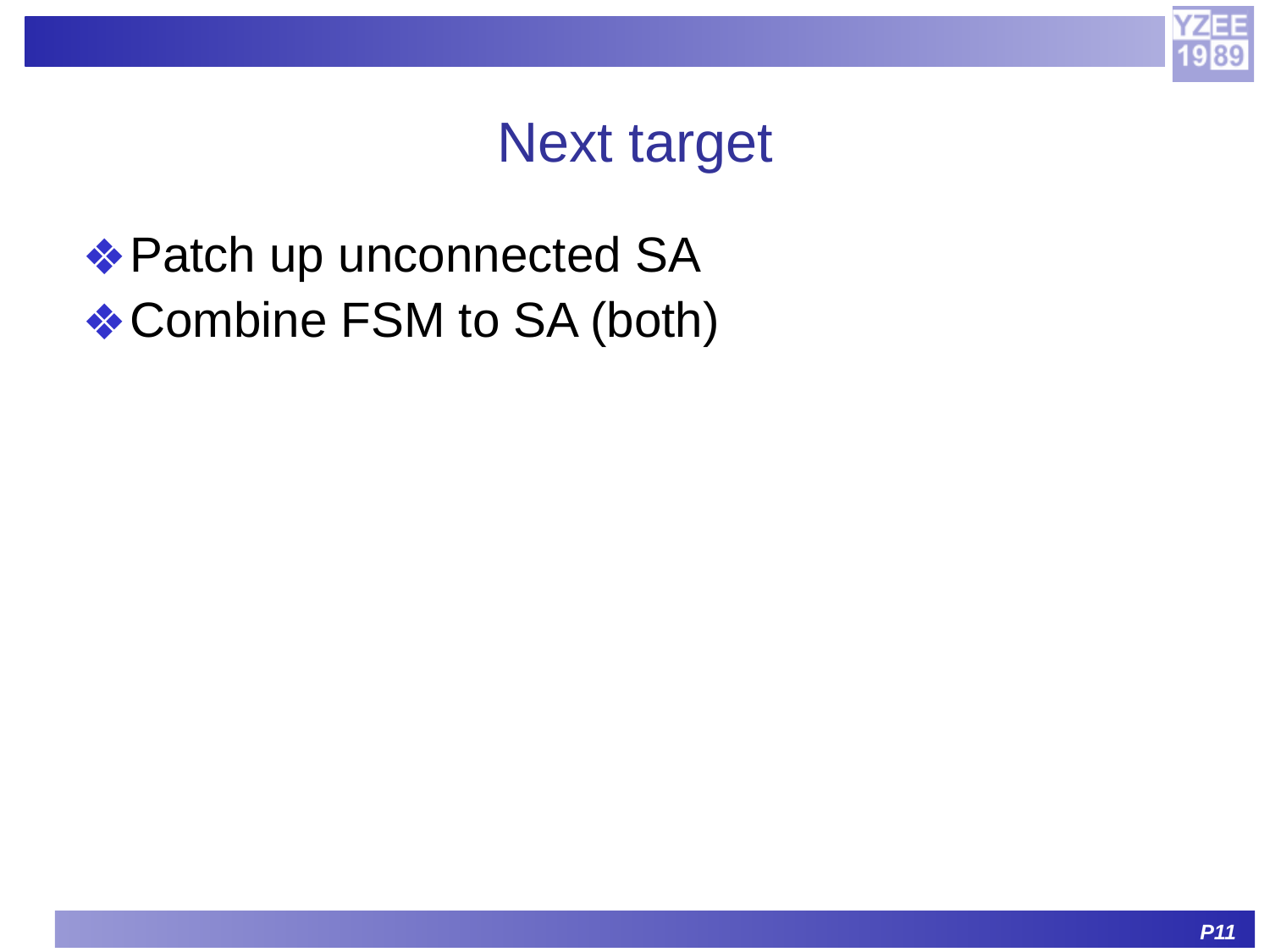

# Next target
Patch up unconnected SA
Combine FSM to SA (both)

P11